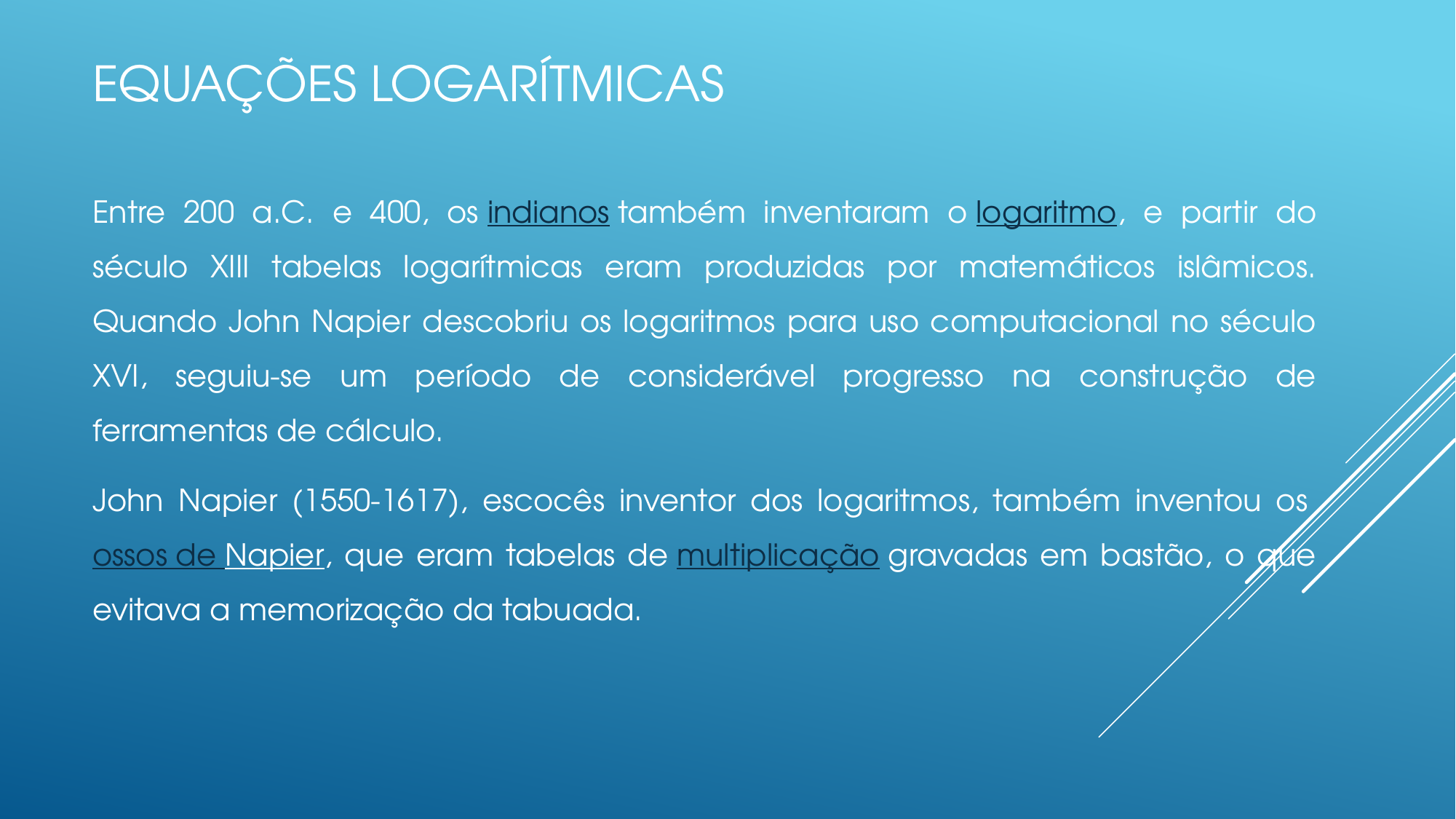

# Equações logarítmicas
Entre 200 a.C. e 400, os indianos também inventaram o logaritmo, e partir do século XIII tabelas logarítmicas eram produzidas por matemáticos islâmicos. Quando John Napier descobriu os logaritmos para uso computacional no século XVI, seguiu-se um período de considerável progresso na construção de ferramentas de cálculo.
John Napier (1550-1617), escocês inventor dos logaritmos, também inventou os ossos de Napier, que eram tabelas de multiplicação gravadas em bastão, o que evitava a memorização da tabuada.